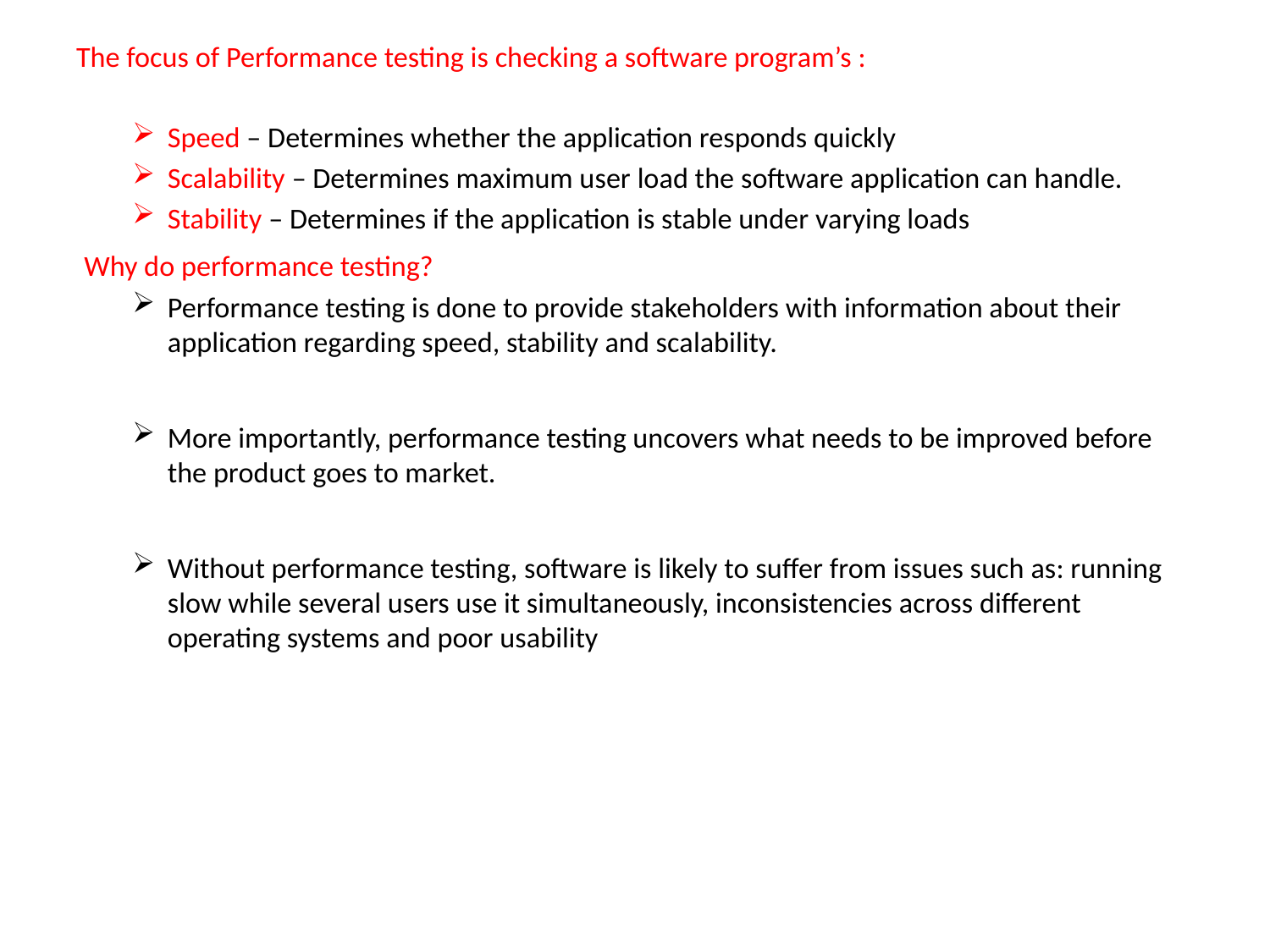

The focus of Performance testing is checking a software program’s :

Speed – Determines whether the application responds quickly
Scalability – Determines maximum user load the software application can handle.
Stability – Determines if the application is stable under varying loads
 Why do performance testing?
Performance testing is done to provide stakeholders with information about their application regarding speed, stability and scalability.

More importantly, performance testing uncovers what needs to be improved before the product goes to market.

Without performance testing, software is likely to suffer from issues such as: running slow while several users use it simultaneously, inconsistencies across different operating systems and poor usability